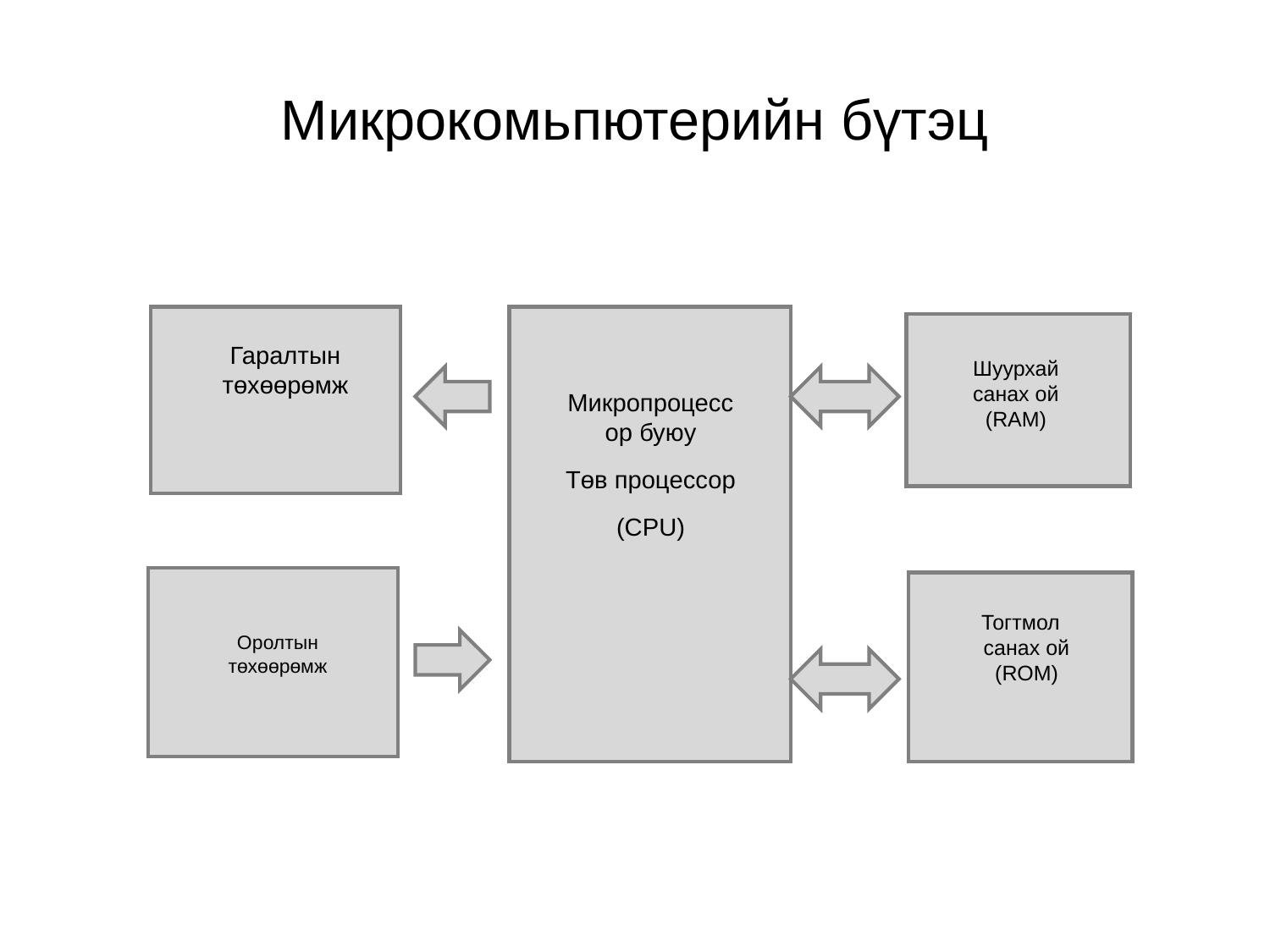

# Микрокомьпютерийн бүтэц

Гаралтын төхөөрөмж
Шуурхай
санах ой
(RAM)

Микропроцессор буюу
Төв процессор
(CPU)
Тогтмол
санах ой
(ROM)

Оролтын төхөөрөмж